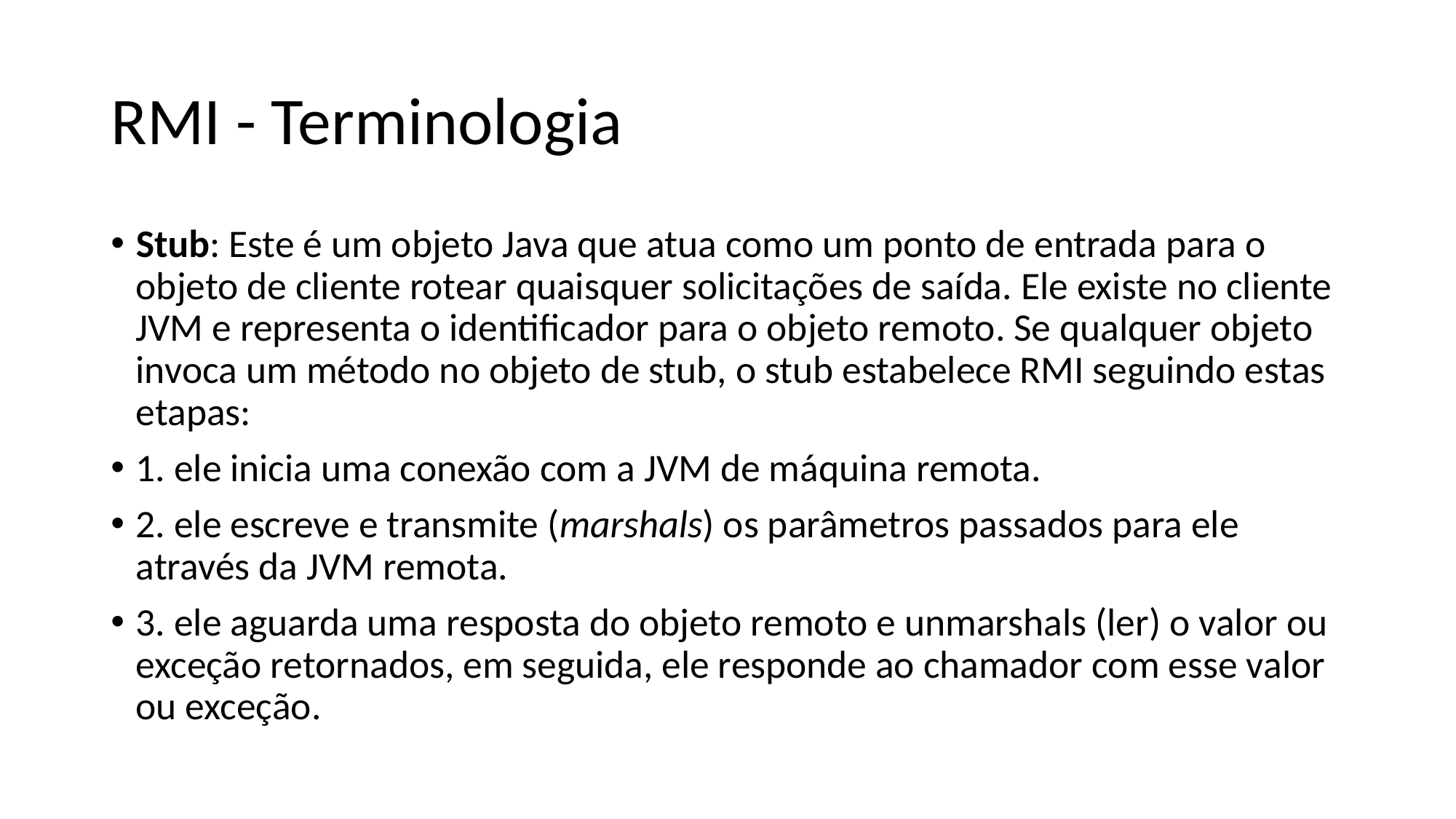

# RMI - Terminologia
Stub: Este é um objeto Java que atua como um ponto de entrada para o objeto de cliente rotear quaisquer solicitações de saída. Ele existe no cliente JVM e representa o identificador para o objeto remoto. Se qualquer objeto invoca um método no objeto de stub, o stub estabelece RMI seguindo estas etapas:
1. ele inicia uma conexão com a JVM de máquina remota.
2. ele escreve e transmite (marshals) os parâmetros passados para ele através da JVM remota.
3. ele aguarda uma resposta do objeto remoto e unmarshals (ler) o valor ou exceção retornados, em seguida, ele responde ao chamador com esse valor ou exceção.